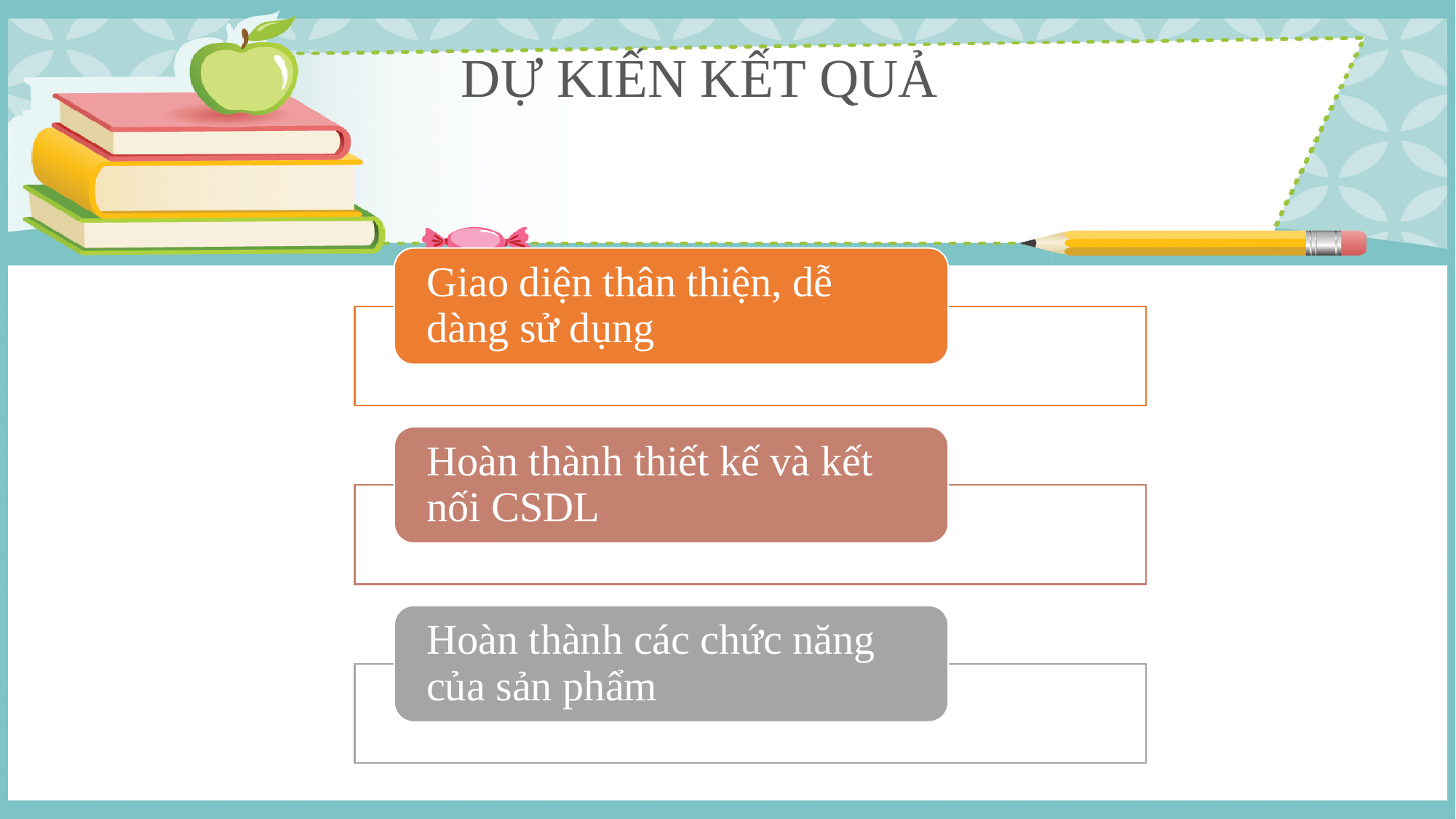

DỰ KIẾN KẾT QUẢ

Giao diện thân thiện, dễ dàng sử dụng
Hoàn thành thiết kế và kết nối CSDL
Hoàn thành các chức năng của sản phẩm